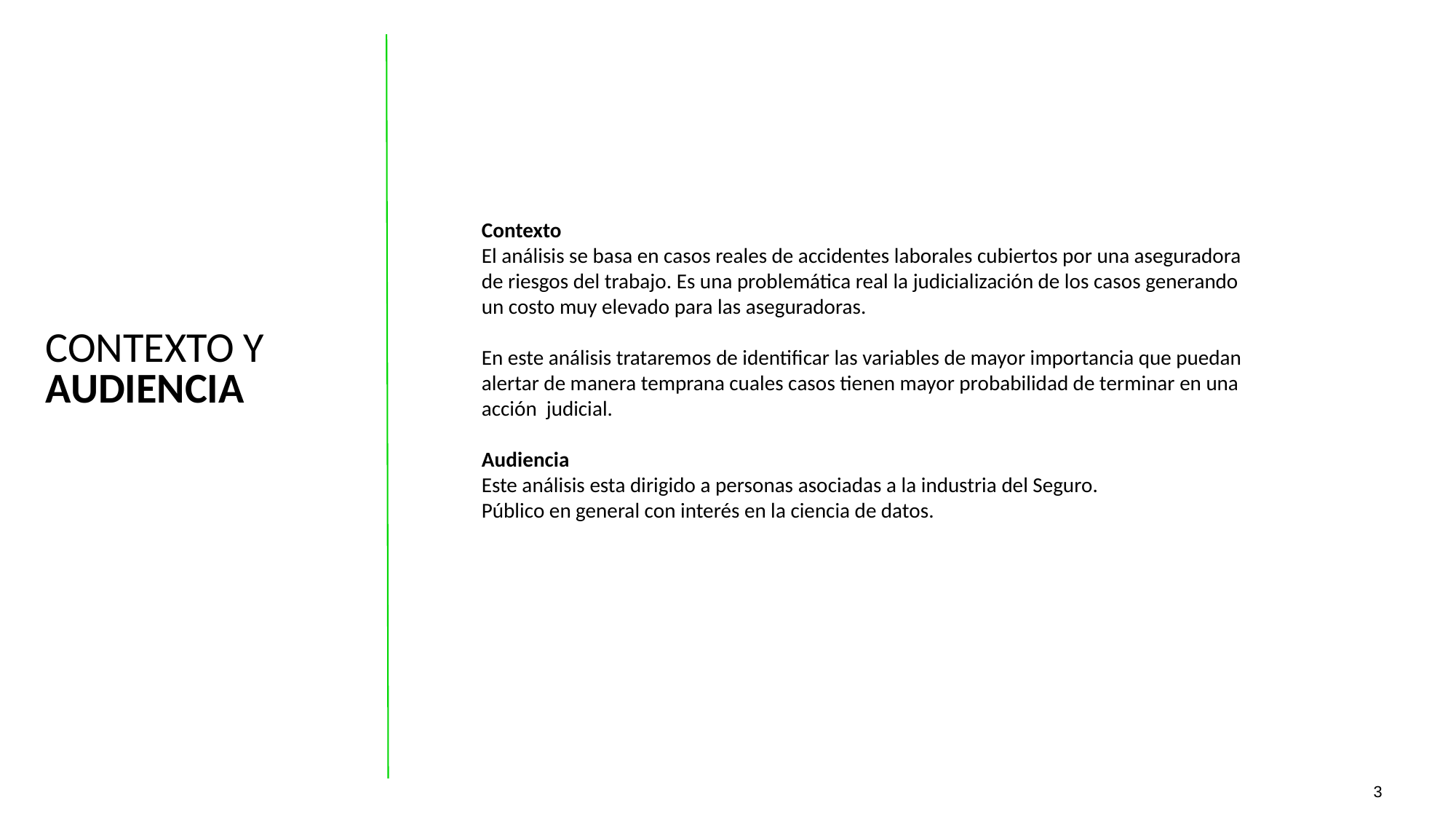

Contexto
El análisis se basa en casos reales de accidentes laborales cubiertos por una aseguradora de riesgos del trabajo. Es una problemática real la judicialización de los casos generando un costo muy elevado para las aseguradoras.

En este análisis trataremos de identificar las variables de mayor importancia que puedan alertar de manera temprana cuales casos tienen mayor probabilidad de terminar en una acción  judicial.

Audiencia
Este análisis esta dirigido a personas asociadas a la industria del Seguro.
Público en general con interés en la ciencia de datos.
CONTEXTO Y
AUDIENCIA
3